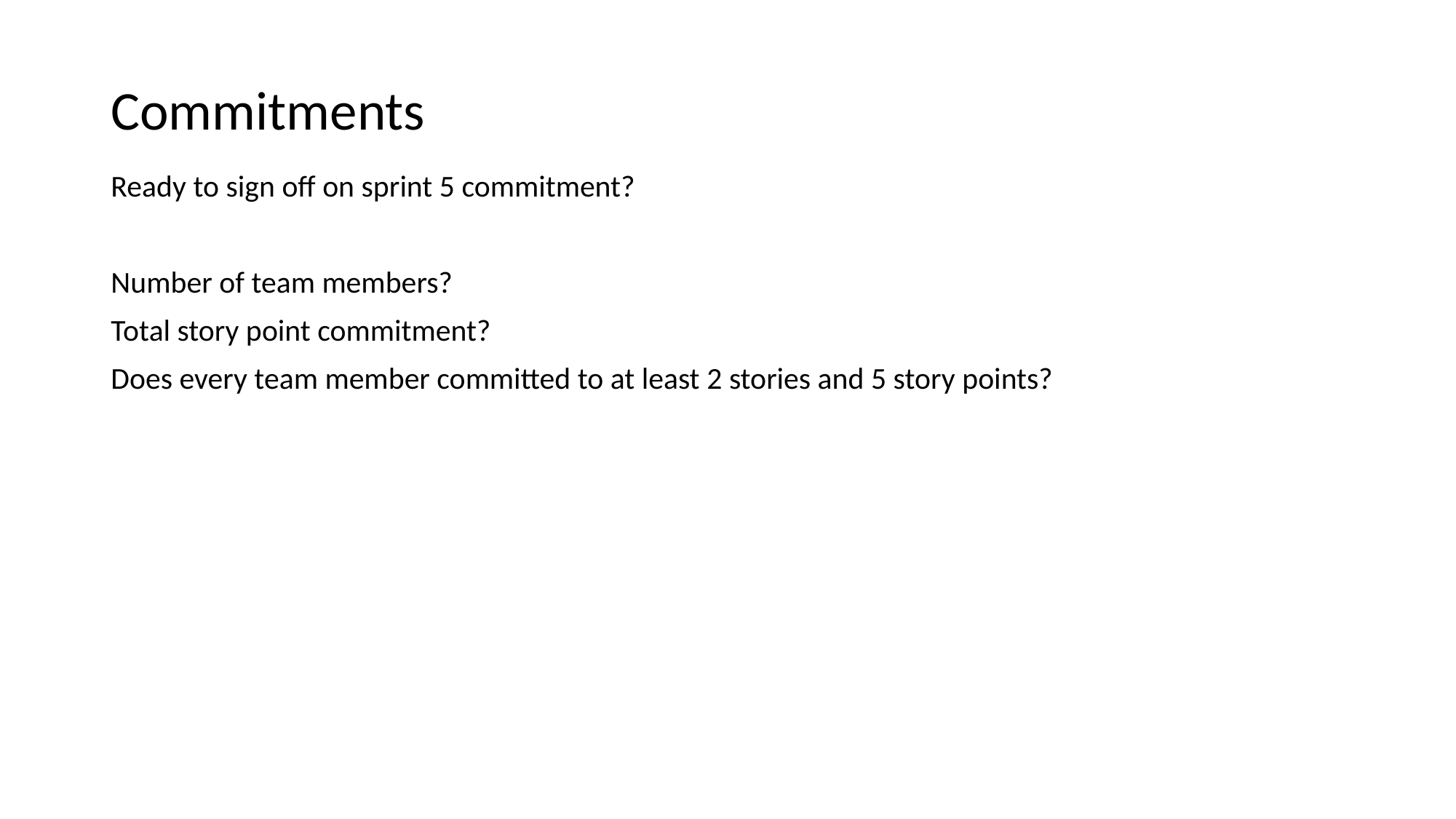

# Commitments
Ready to sign off on sprint 5 commitment?

Number of team members?
Total story point commitment?
Does every team member committed to at least 2 stories and 5 story points?